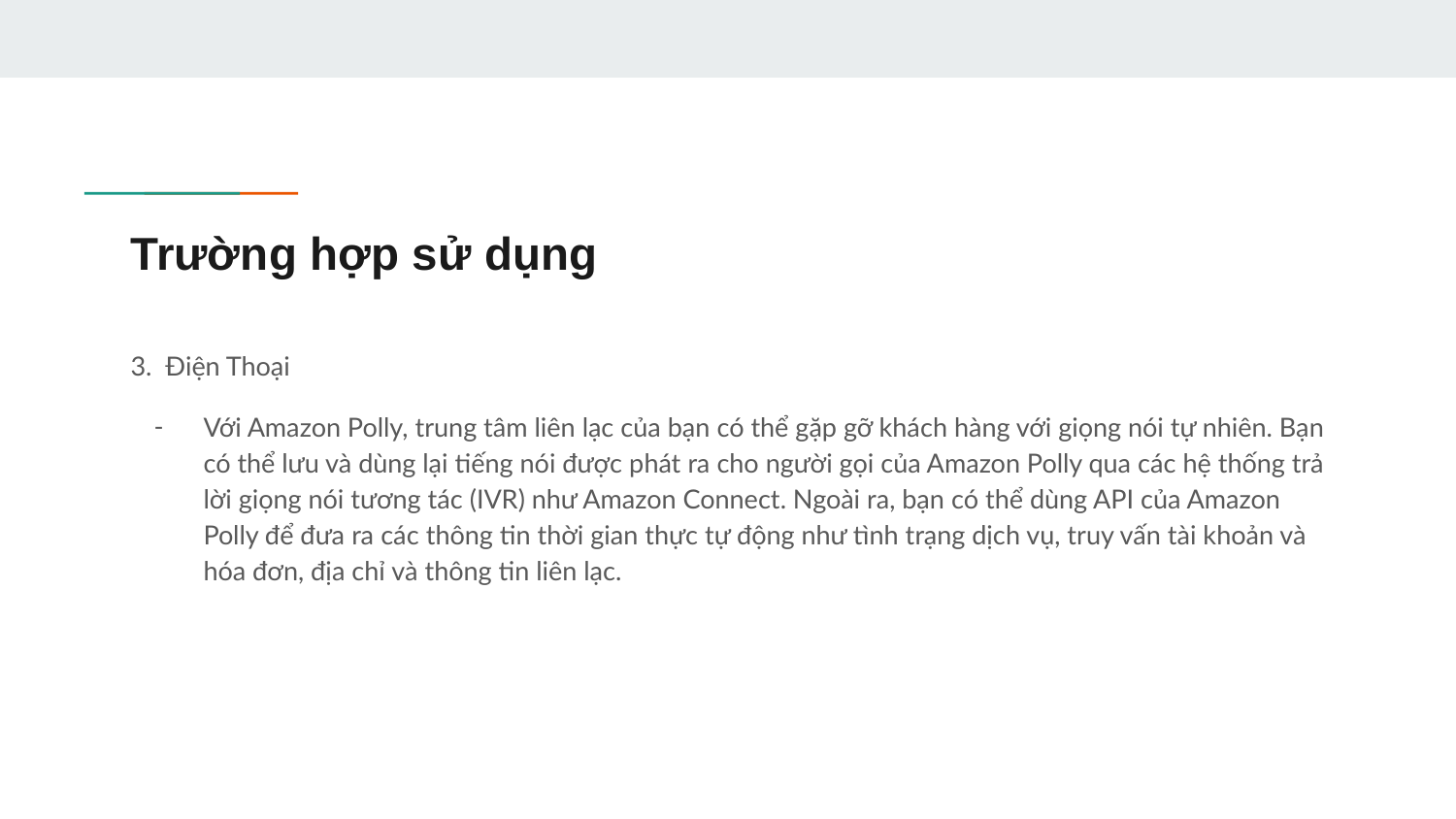

# Trường hợp sử dụng
3.  Điện Thoại
Với Amazon Polly, trung tâm liên lạc của bạn có thể gặp gỡ khách hàng với giọng nói tự nhiên. Bạn có thể lưu và dùng lại tiếng nói được phát ra cho người gọi của Amazon Polly qua các hệ thống trả lời giọng nói tương tác (IVR) như Amazon Connect. Ngoài ra, bạn có thể dùng API của Amazon Polly để đưa ra các thông tin thời gian thực tự động như tình trạng dịch vụ, truy vấn tài khoản và hóa đơn, địa chỉ và thông tin liên lạc.